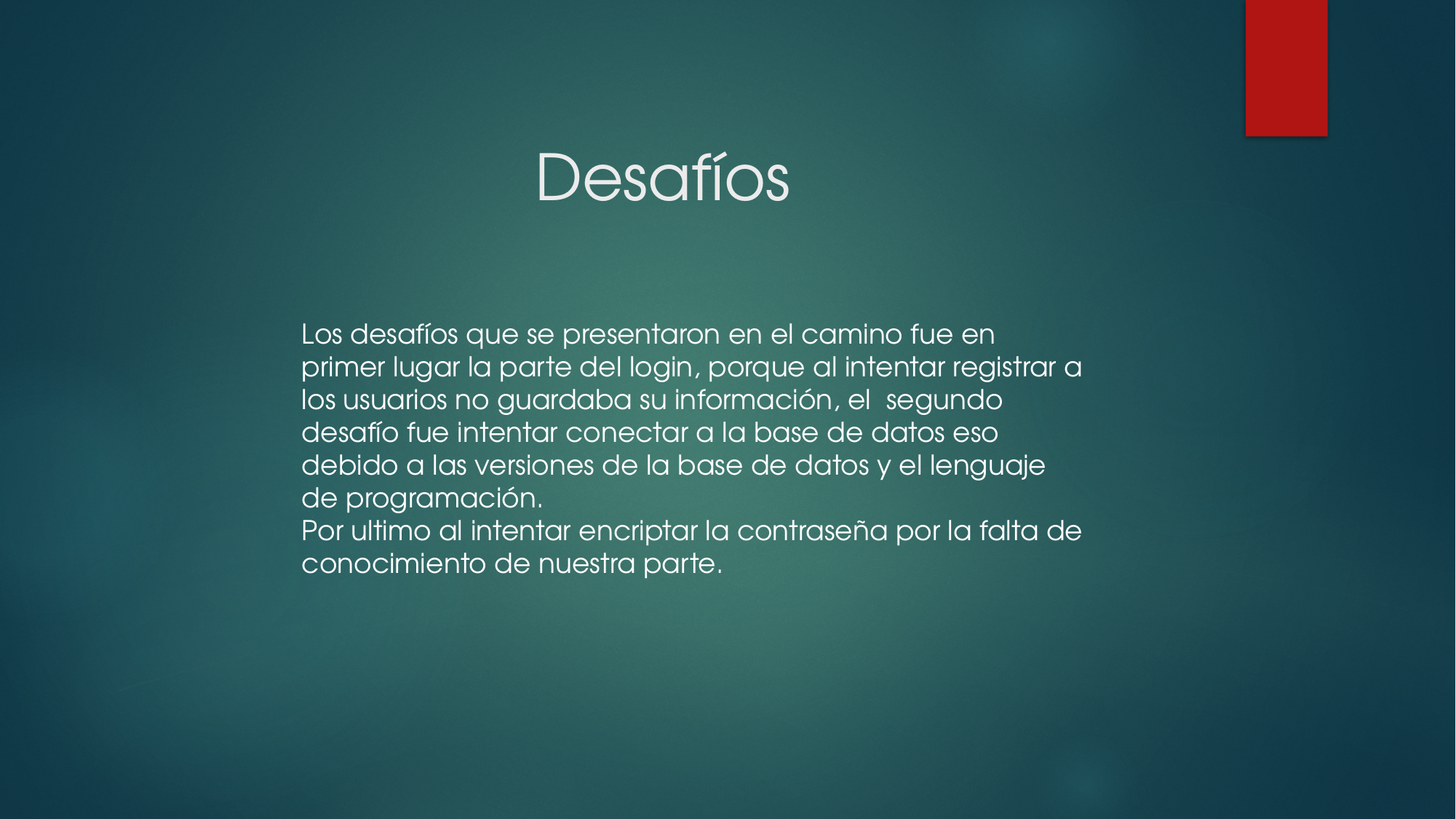

# Desafíos
Los desafíos que se presentaron en el camino fue en primer lugar la parte del login, porque al intentar registrar a los usuarios no guardaba su información, el  segundo desafío fue intentar conectar a la base de datos eso debido a las versiones de la base de datos y el lenguaje de programación.
Por ultimo al intentar encriptar la contraseña por la falta de conocimiento de nuestra parte.